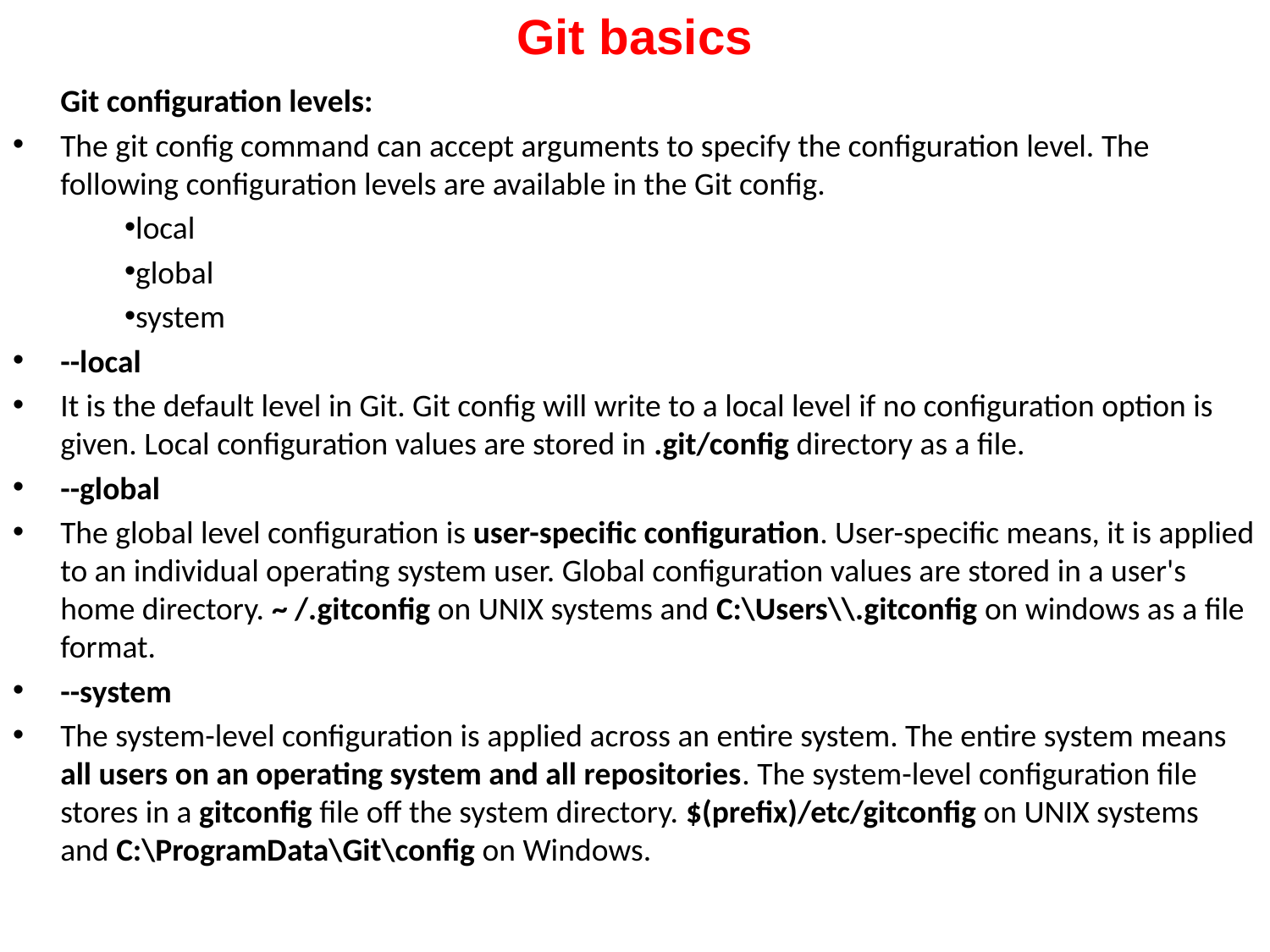

# Git basics
 	Git configuration levels:
The git config command can accept arguments to specify the configuration level. The following configuration levels are available in the Git config.
local
global
system
--local
It is the default level in Git. Git config will write to a local level if no configuration option is given. Local configuration values are stored in .git/config directory as a file.
--global
The global level configuration is user-specific configuration. User-specific means, it is applied to an individual operating system user. Global configuration values are stored in a user's home directory. ~ /.gitconfig on UNIX systems and C:\Users\\.gitconfig on windows as a file format.
--system
The system-level configuration is applied across an entire system. The entire system means all users on an operating system and all repositories. The system-level configuration file stores in a gitconfig file off the system directory. $(prefix)/etc/gitconfig on UNIX systems and C:\ProgramData\Git\config on Windows.